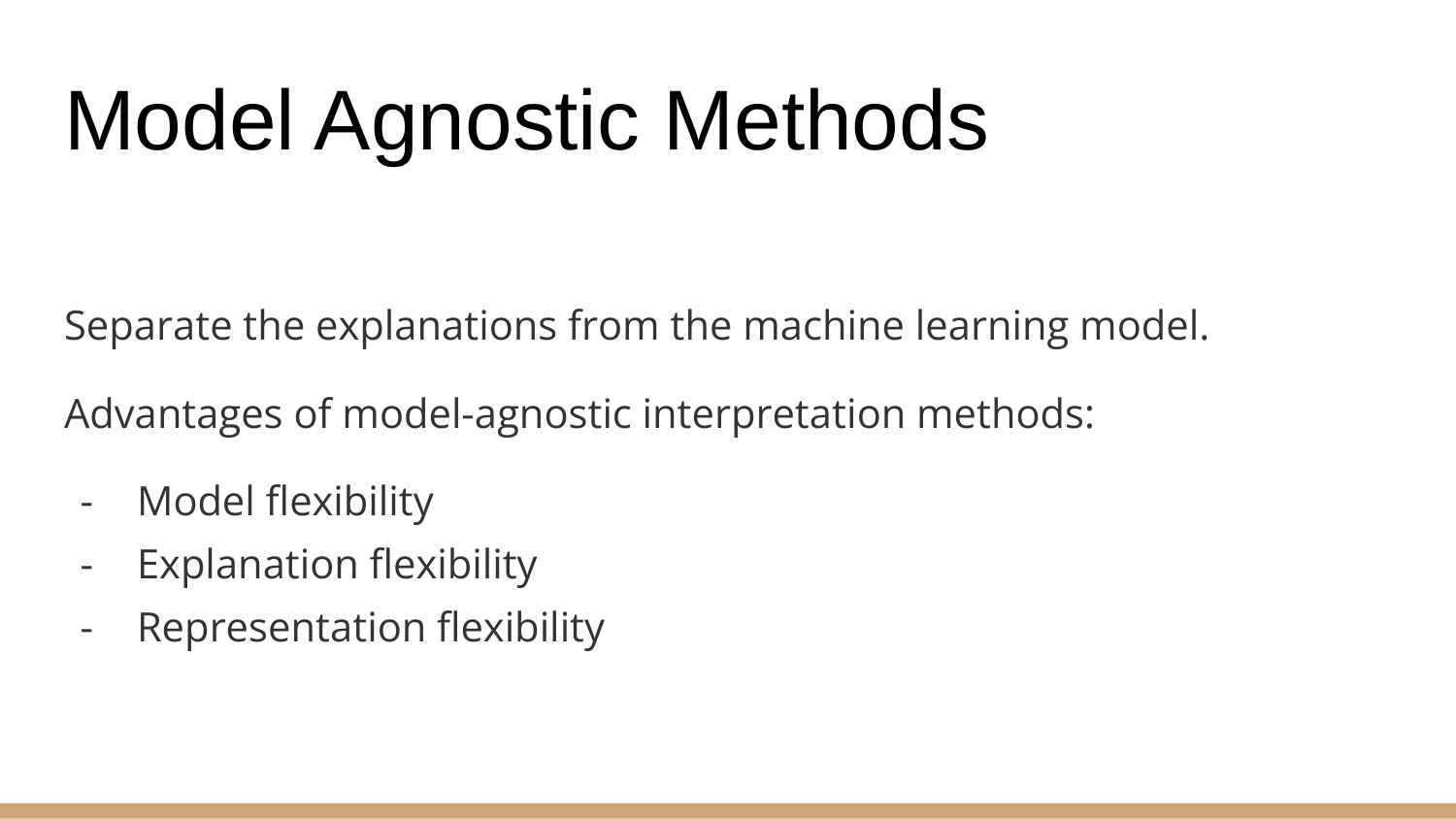

# Model Agnostic Methods

Separate the explanations from the machine learning model.
Advantages of model-agnostic interpretation methods:
Model flexibility
Explanation flexibility
Representation flexibility